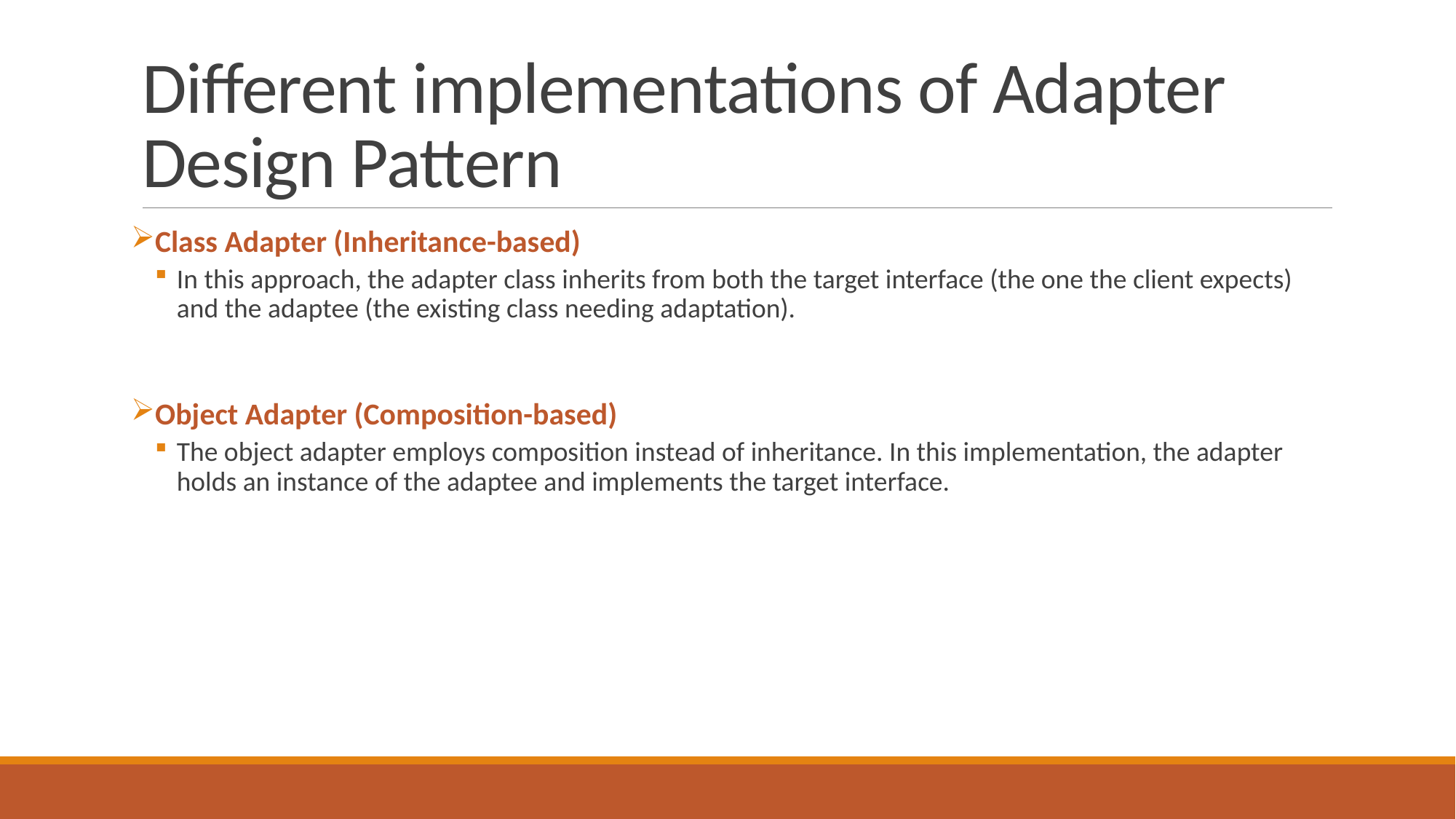

# Different implementations of Adapter Design Pattern
Class Adapter (Inheritance-based)
In this approach, the adapter class inherits from both the target interface (the one the client expects) and the adaptee (the existing class needing adaptation).

Object Adapter (Composition-based)
The object adapter employs composition instead of inheritance. In this implementation, the adapter holds an instance of the adaptee and implements the target interface.